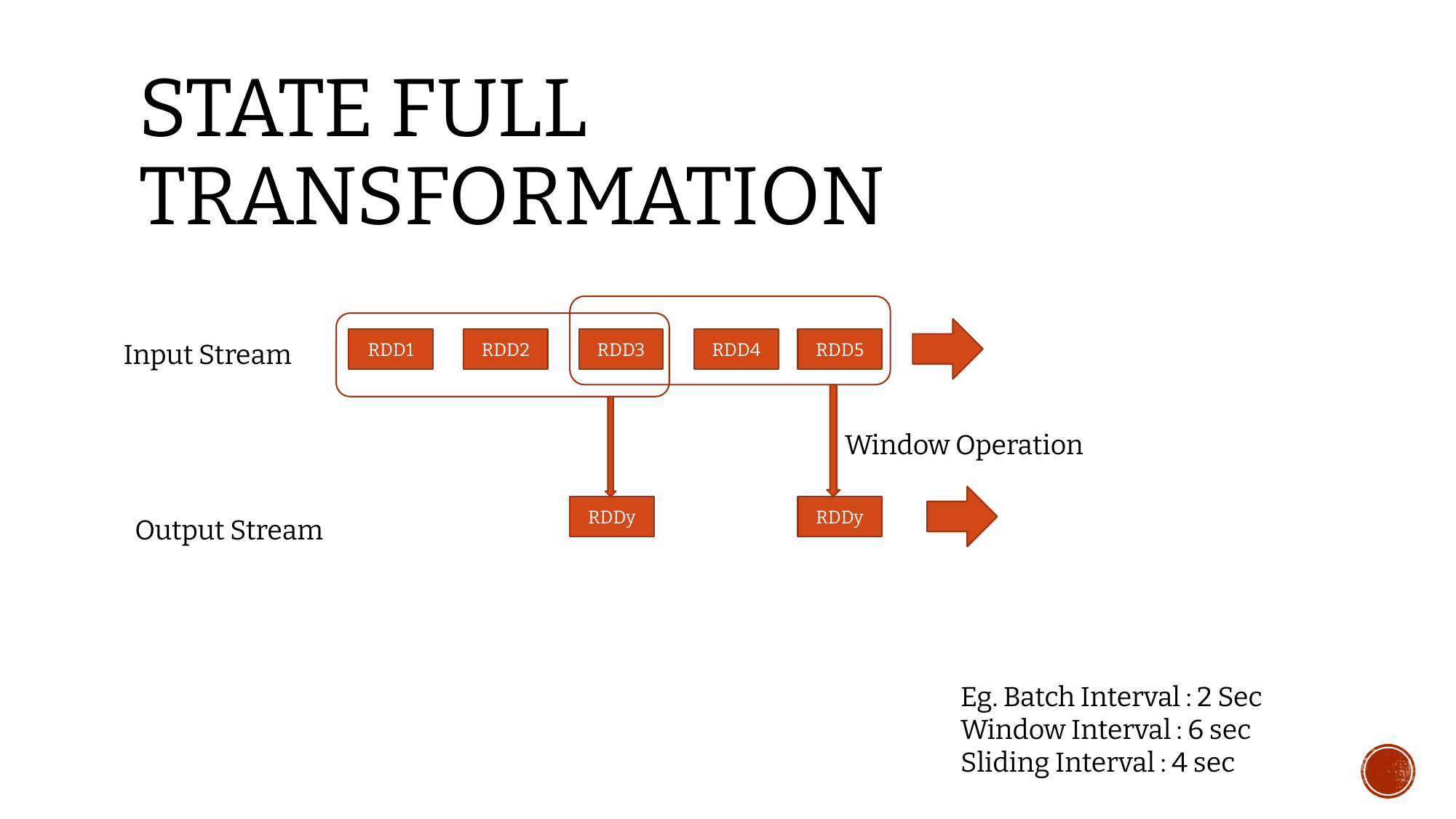

# State FulL Transformation

RDD5
RDD2
RDD3
RDD4
RDD1
Input Stream

Window Operation

RDDy
RDDy
Output Stream
Eg. Batch Interval : 2 Sec
Window Interval : 6 sec
Sliding Interval : 4 sec